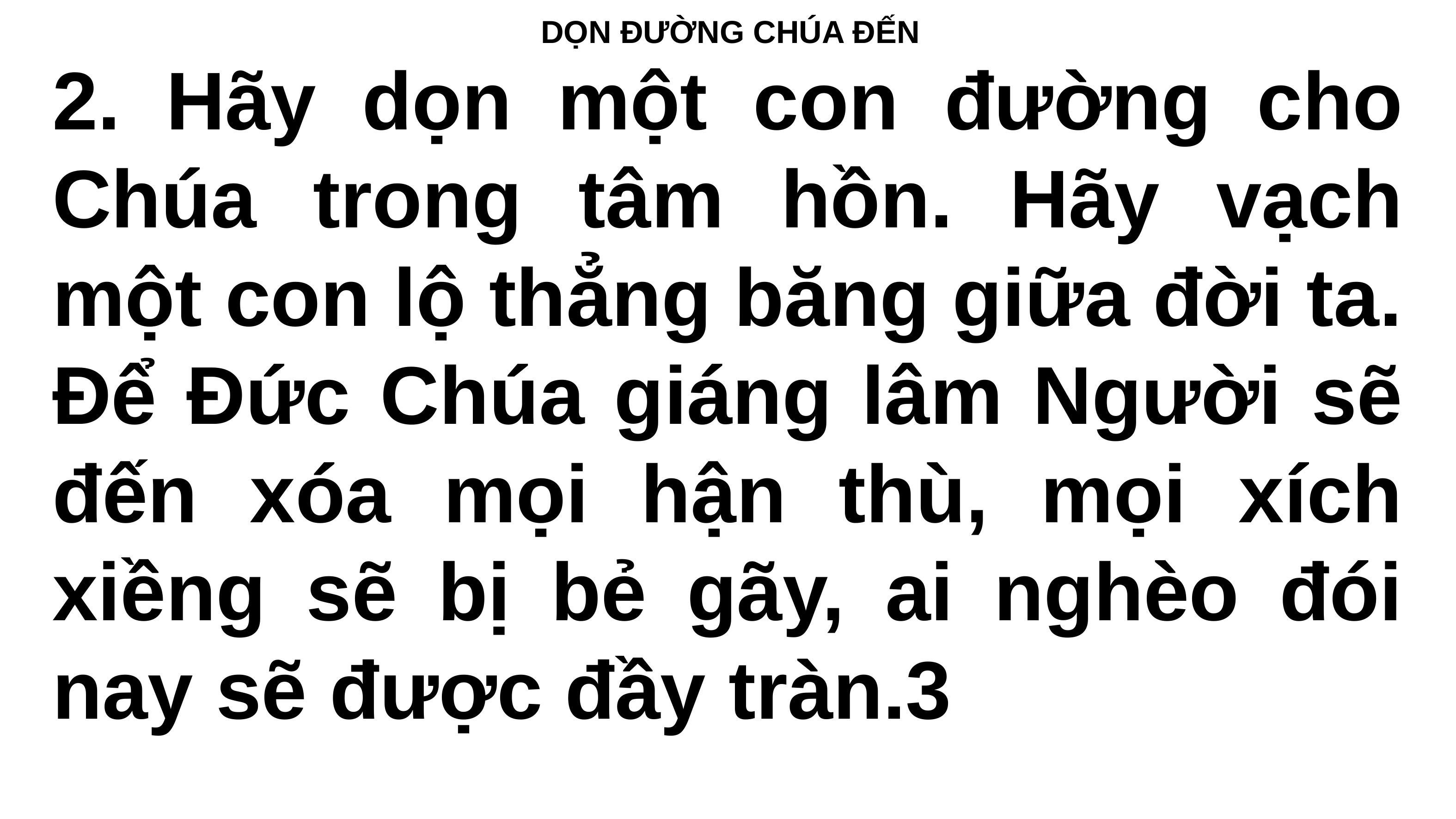

# DỌN ĐƯỜNG CHÚA ĐẾN
2. Hãy dọn một con đường cho Chúa trong tâm hồn. Hãy vạch một con lộ thẳng băng giữa đời ta. Để Đức Chúa giáng lâm Người sẽ đến xóa mọi hận thù, mọi xích xiềng sẽ bị bẻ gãy, ai nghèo đói nay sẽ được đầy tràn.3